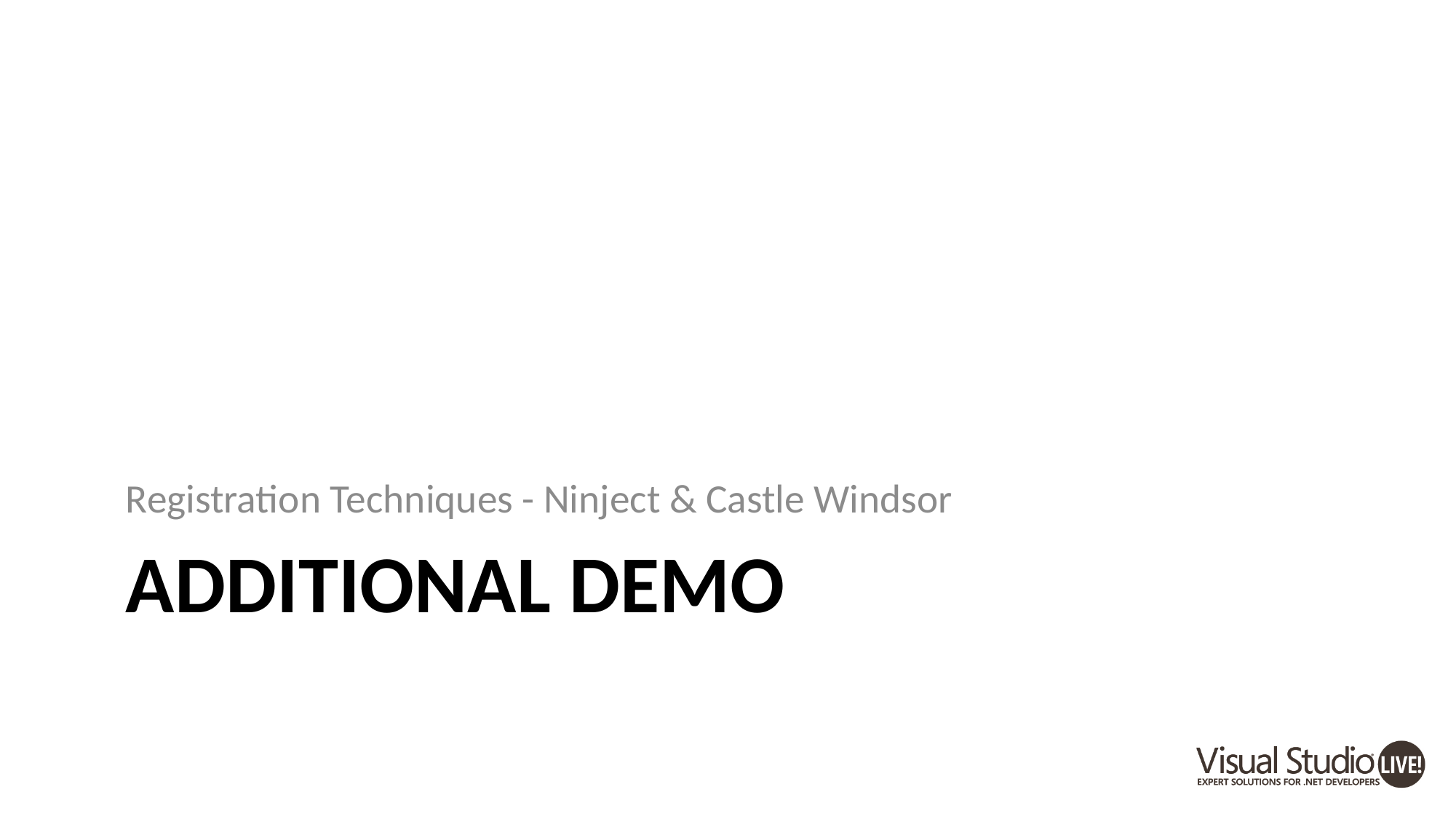

Registration Techniques - Ninject & Castle Windsor
# Additional demo